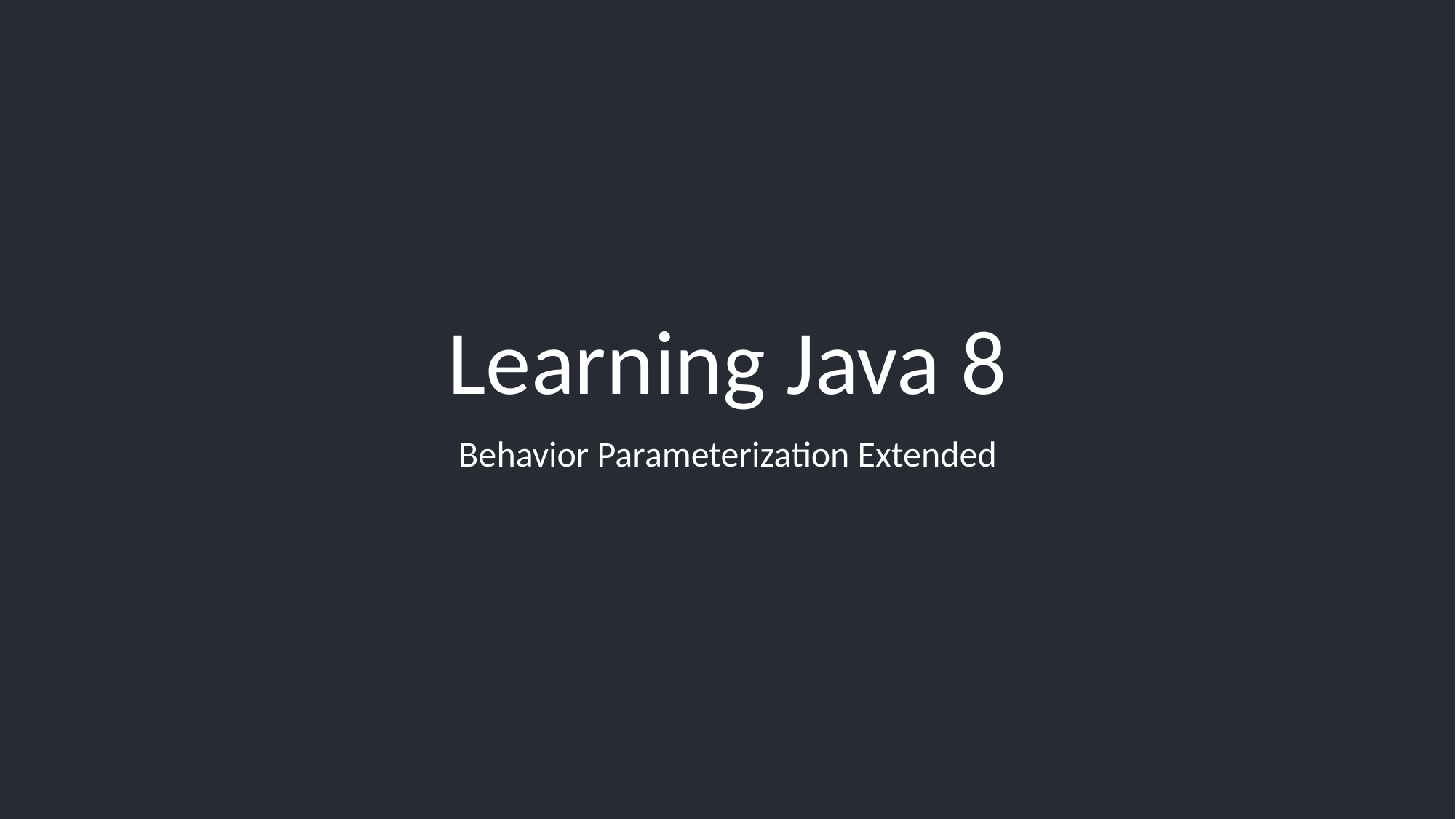

# Learning Java 8
Behavior Parameterization Extended